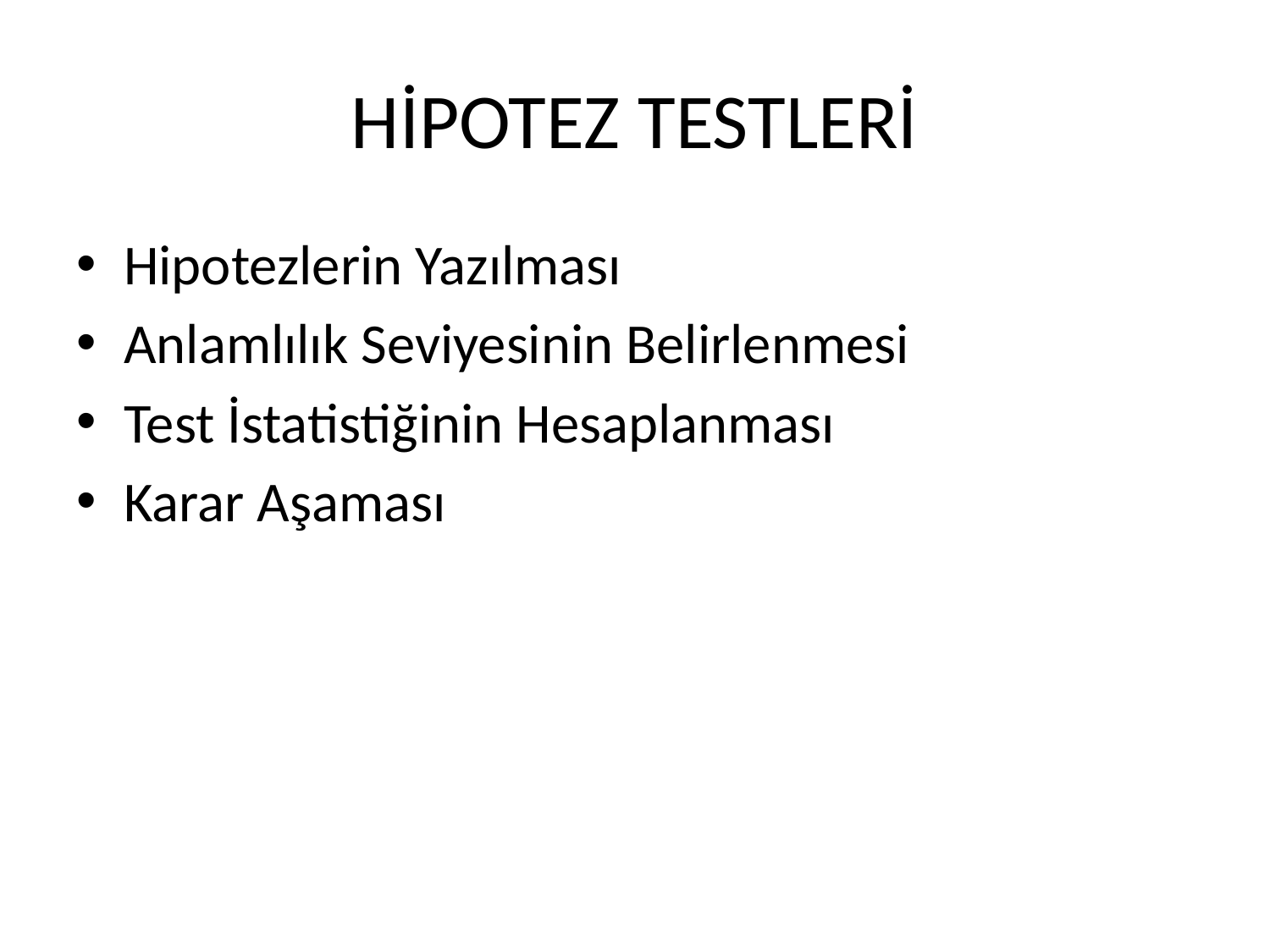

# HİPOTEZ TESTLERİ
Hipotezlerin Yazılması
Anlamlılık Seviyesinin Belirlenmesi
Test İstatistiğinin Hesaplanması
Karar Aşaması